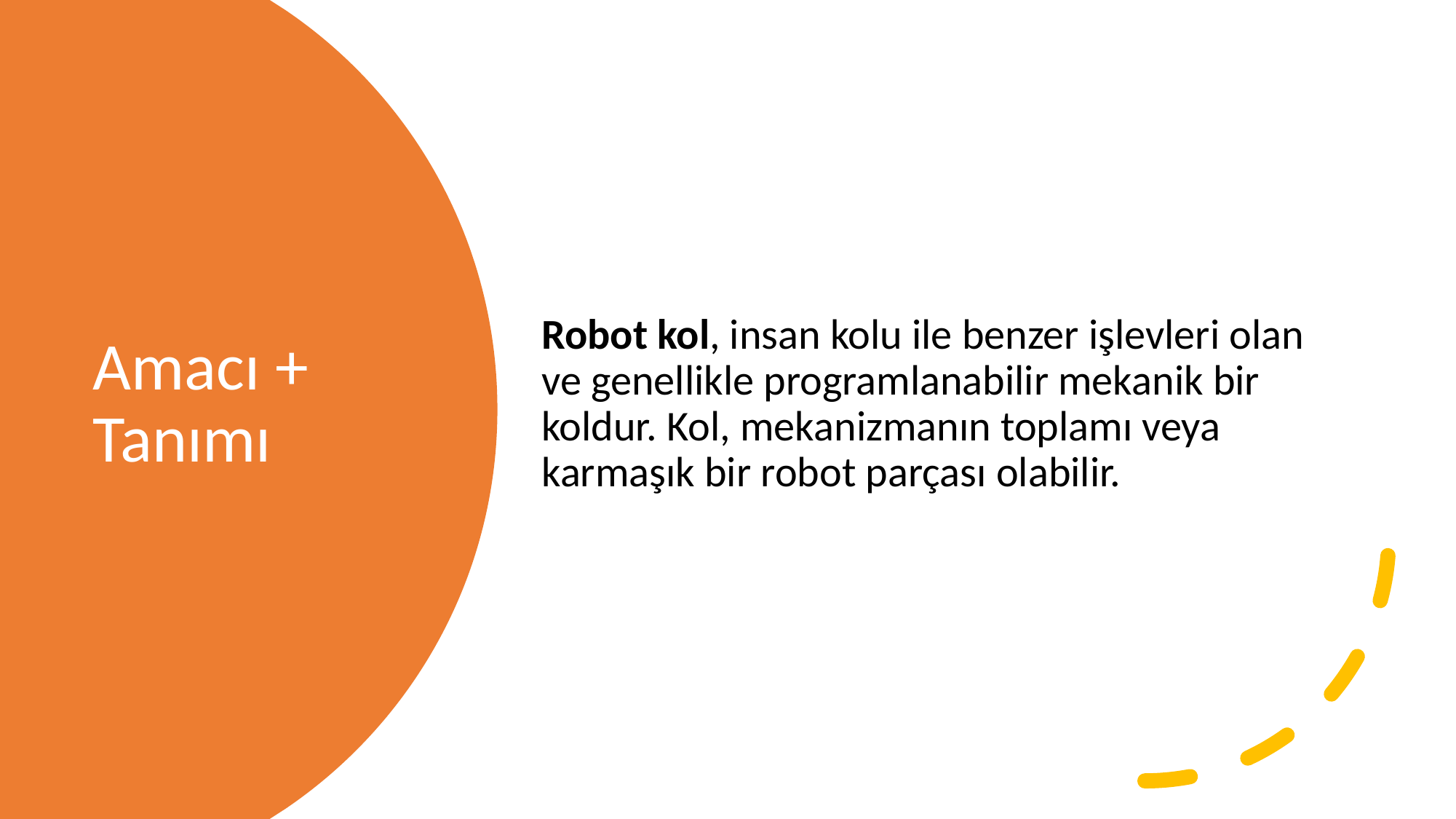

Robot kol, insan kolu ile benzer işlevleri olan ve genellikle programlanabilir mekanik bir koldur. Kol, mekanizmanın toplamı veya karmaşık bir robot parçası olabilir.
# Amacı + Tanımı